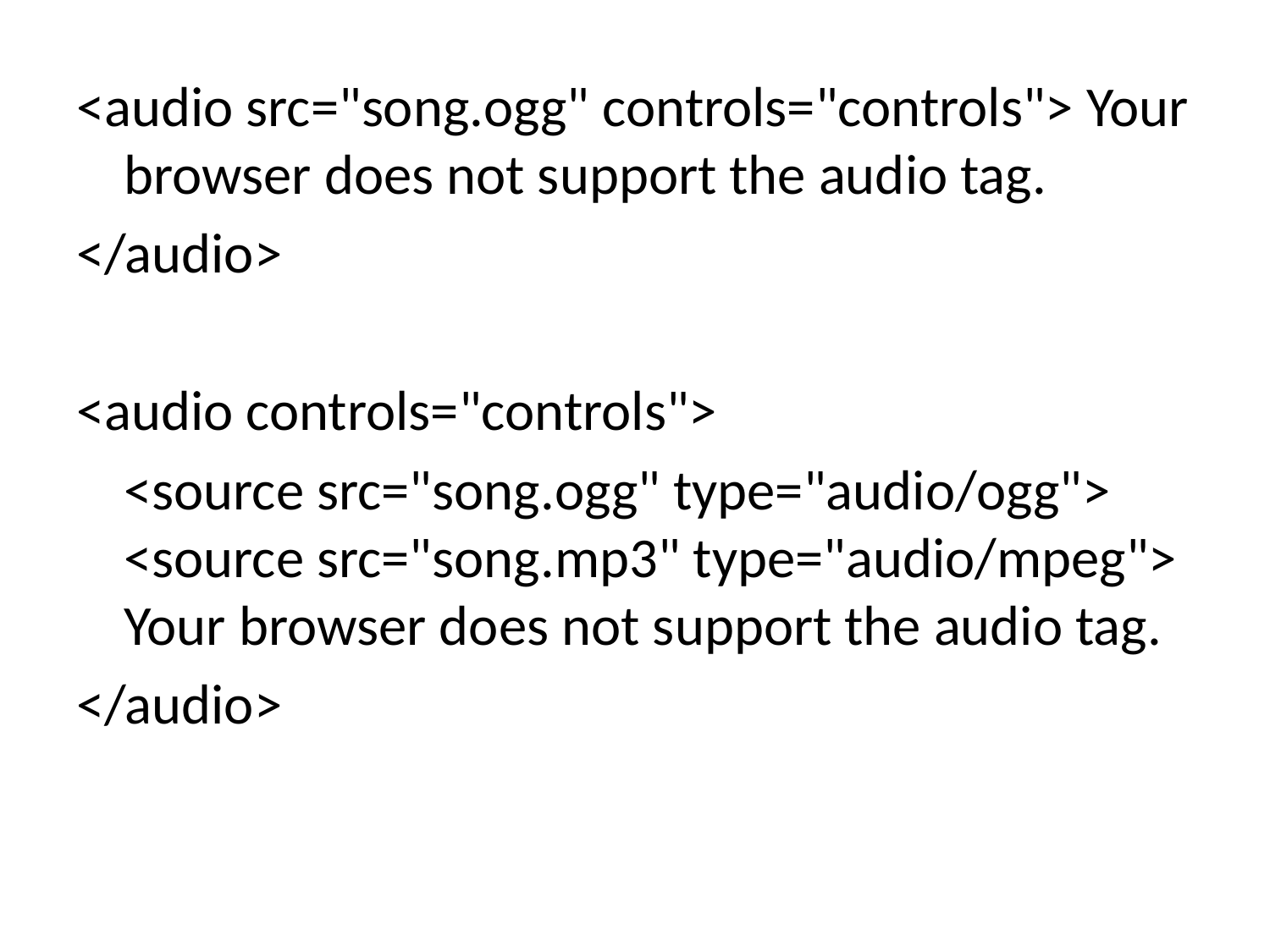

<audio src="song.ogg" controls="controls"> Your browser does not support the audio tag.
</audio>

<audio controls="controls">
	<source src="song.ogg" type="audio/ogg"> <source src="song.mp3" type="audio/mpeg"> Your browser does not support the audio tag.
</audio>